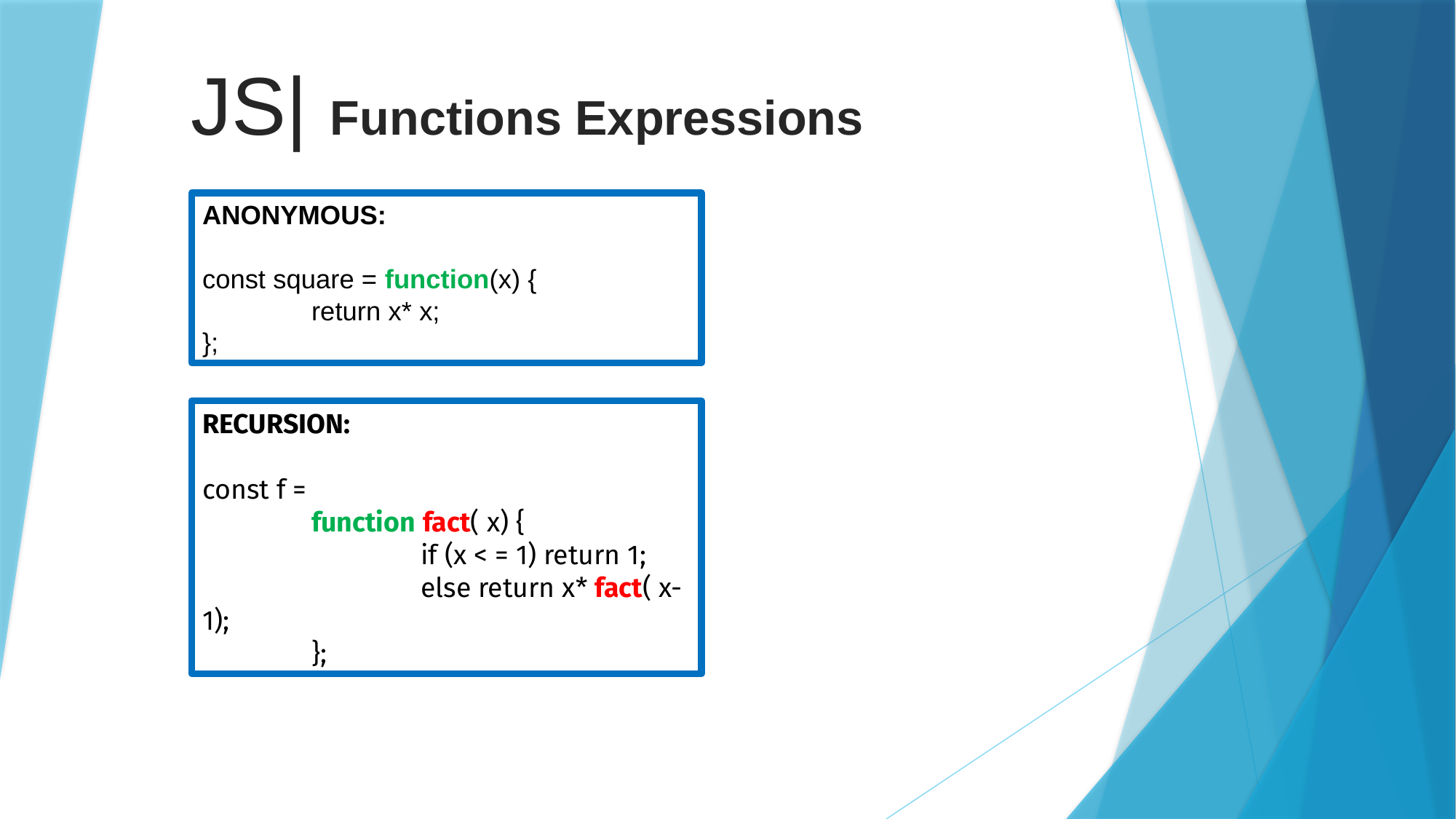

# JS| Functions Expressions
ANONYMOUS:

const square = function(x) {
	return x* x;
};
RECURSION:

const f =
	function fact( x) {
		if (x < = 1) return 1;
		else return x* fact( x-1);
	};